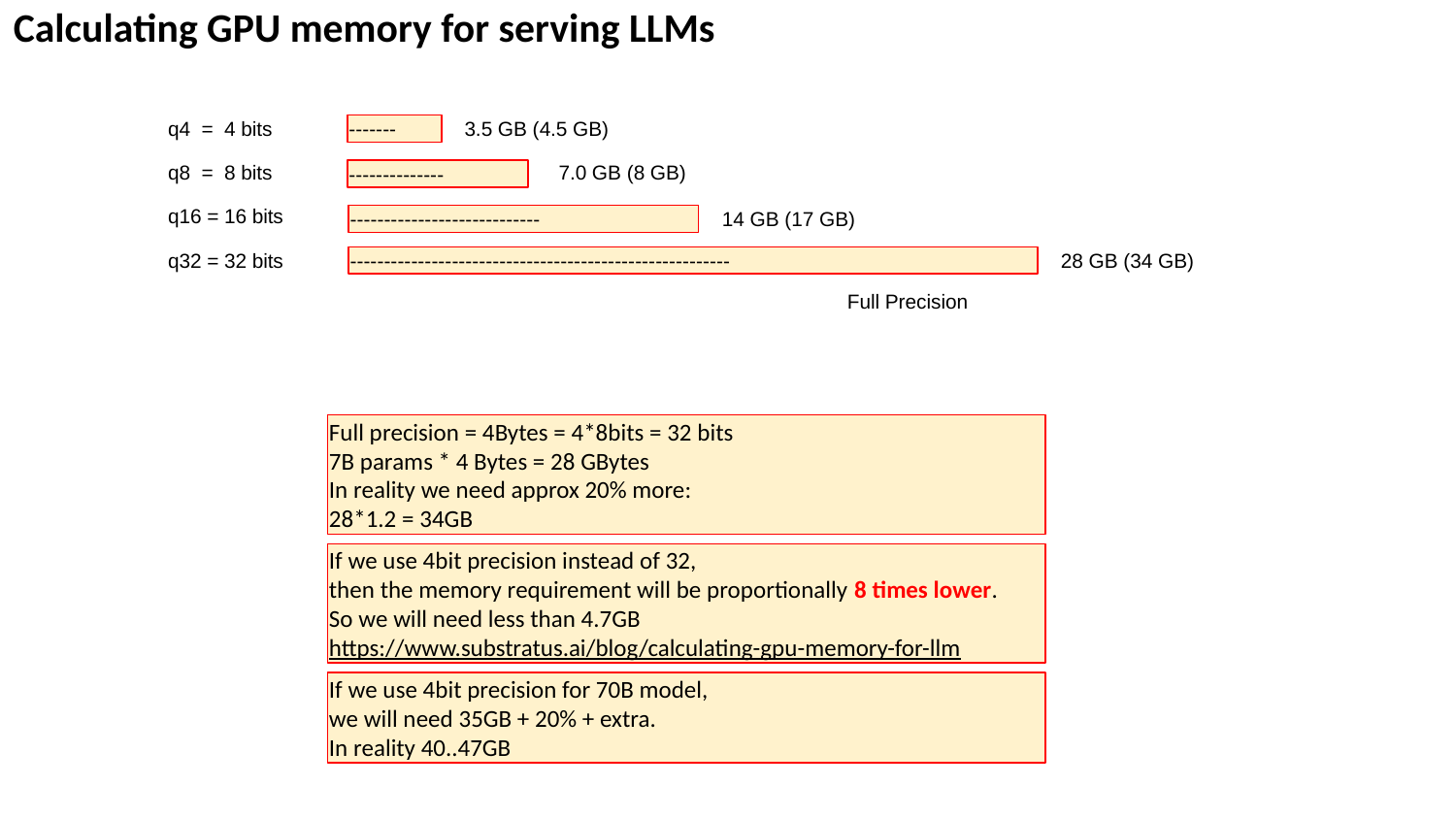

Calculating GPU memory for serving LLMs
-------
3.5 GB (4.5 GB)
q4  =  4 bits
q8  =  8 bits
7.0 GB (8 GB)
--------------
q16 = 16 bits
----------------------------
14 GB (17 GB)
--------------------------------------------------------
28 GB (34 GB)
q32 = 32 bits
Full Precision
Full precision = 4Bytes = 4*8bits = 32 bits
7B params * 4 Bytes = 28 GBytes
In reality we need approx 20% more:
28*1.2 = 34GB
If we use 4bit precision instead of 32,
then the memory requirement will be proportionally 8 times lower.
So we will need less than 4.7GB
https://www.substratus.ai/blog/calculating-gpu-memory-for-llm
If we use 4bit precision for 70B model,
we will need 35GB + 20% + extra.
In reality 40..47GB